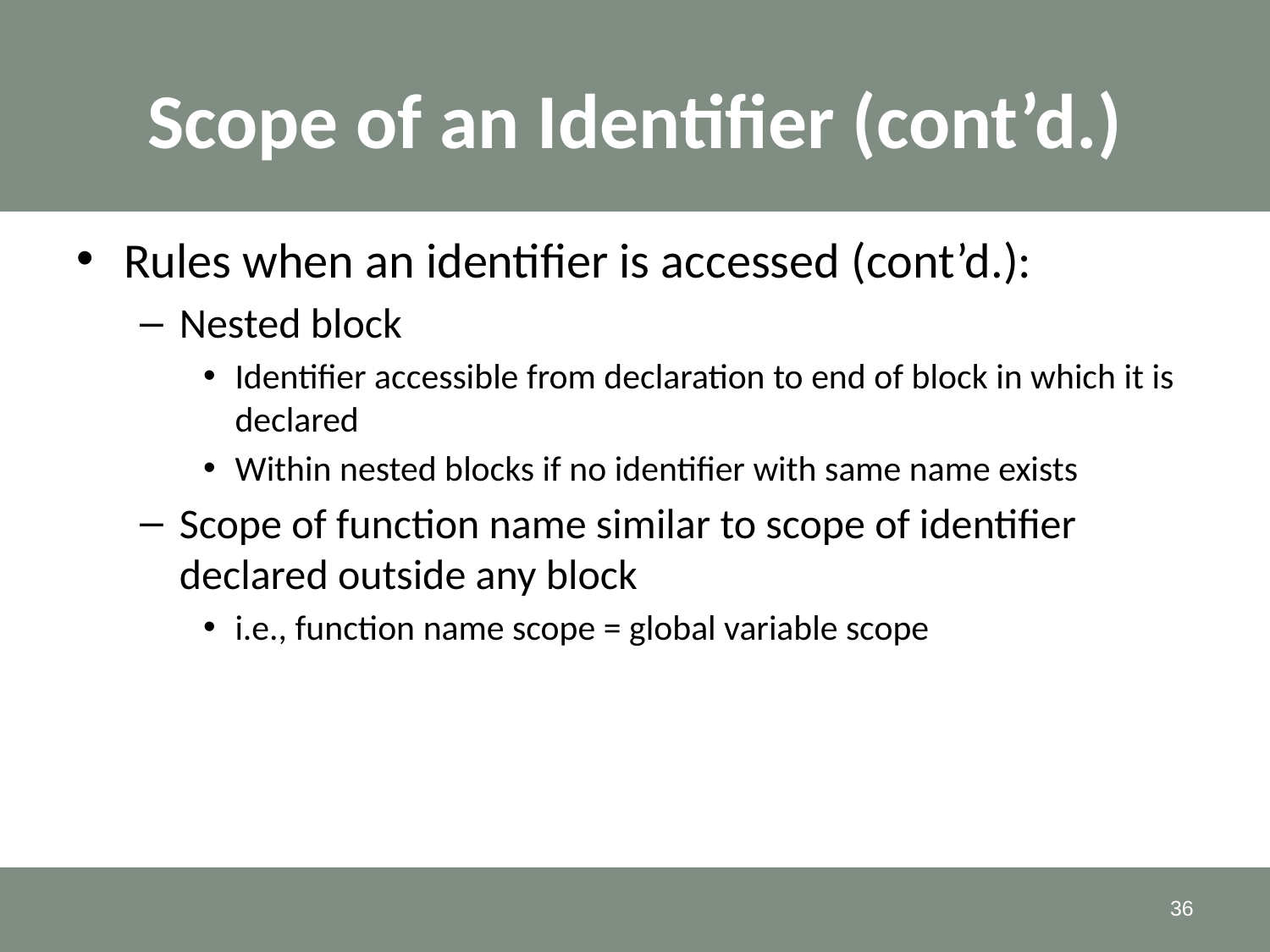

# Scope of an Identifier (cont’d.)
Rules when an identifier is accessed (cont’d.):
Nested block
Identifier accessible from declaration to end of block in which it is declared
Within nested blocks if no identifier with same name exists
Scope of function name similar to scope of identifier declared outside any block
i.e., function name scope = global variable scope
36